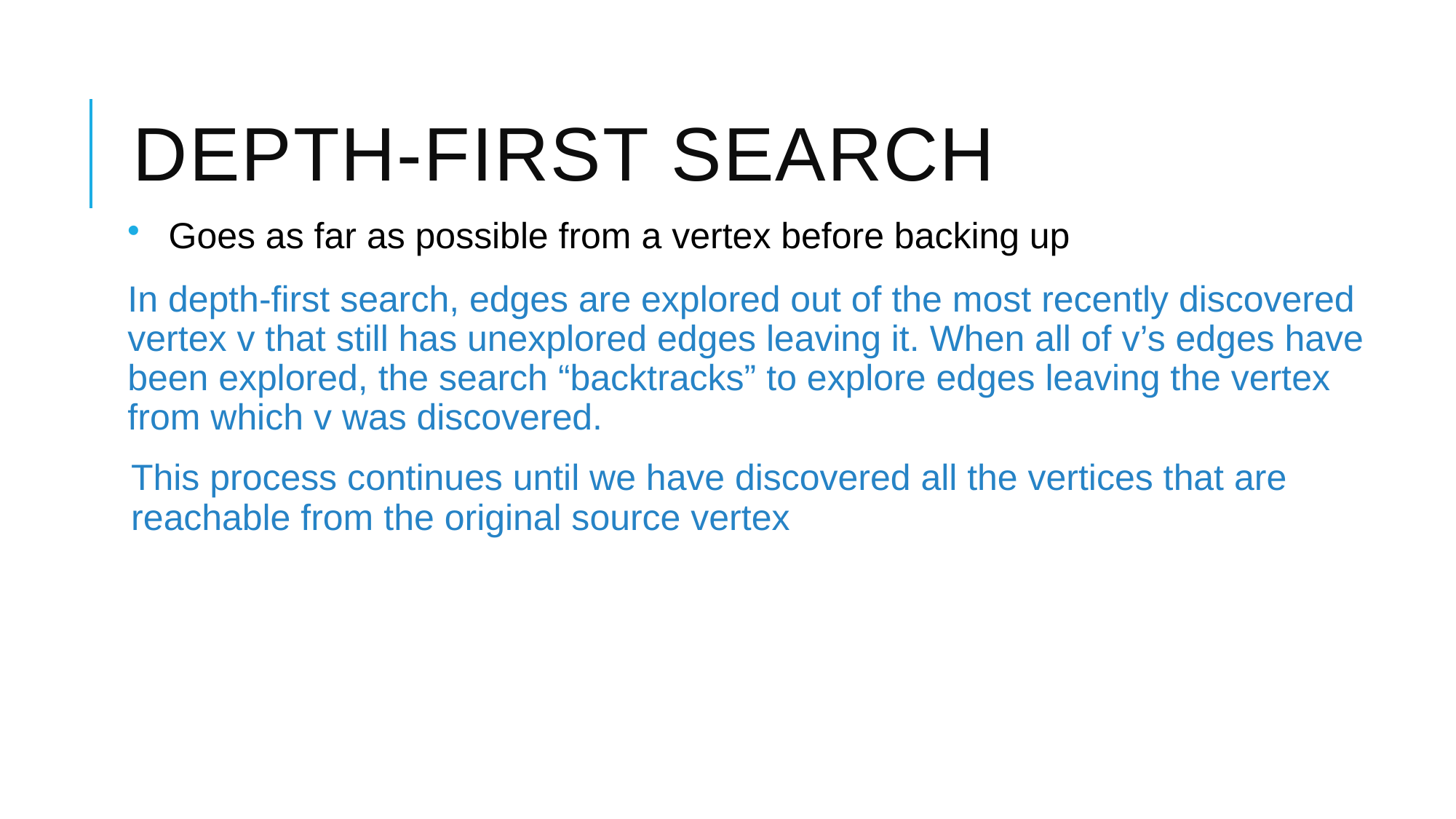

# Depth-First Search
Goes as far as possible from a vertex before backing up
In depth-first search, edges are explored out of the most recently discovered vertex v that still has unexplored edges leaving it. When all of v’s edges have been explored, the search “backtracks” to explore edges leaving the vertex from which v was discovered.
This process continues until we have discovered all the vertices that are reachable from the original source vertex